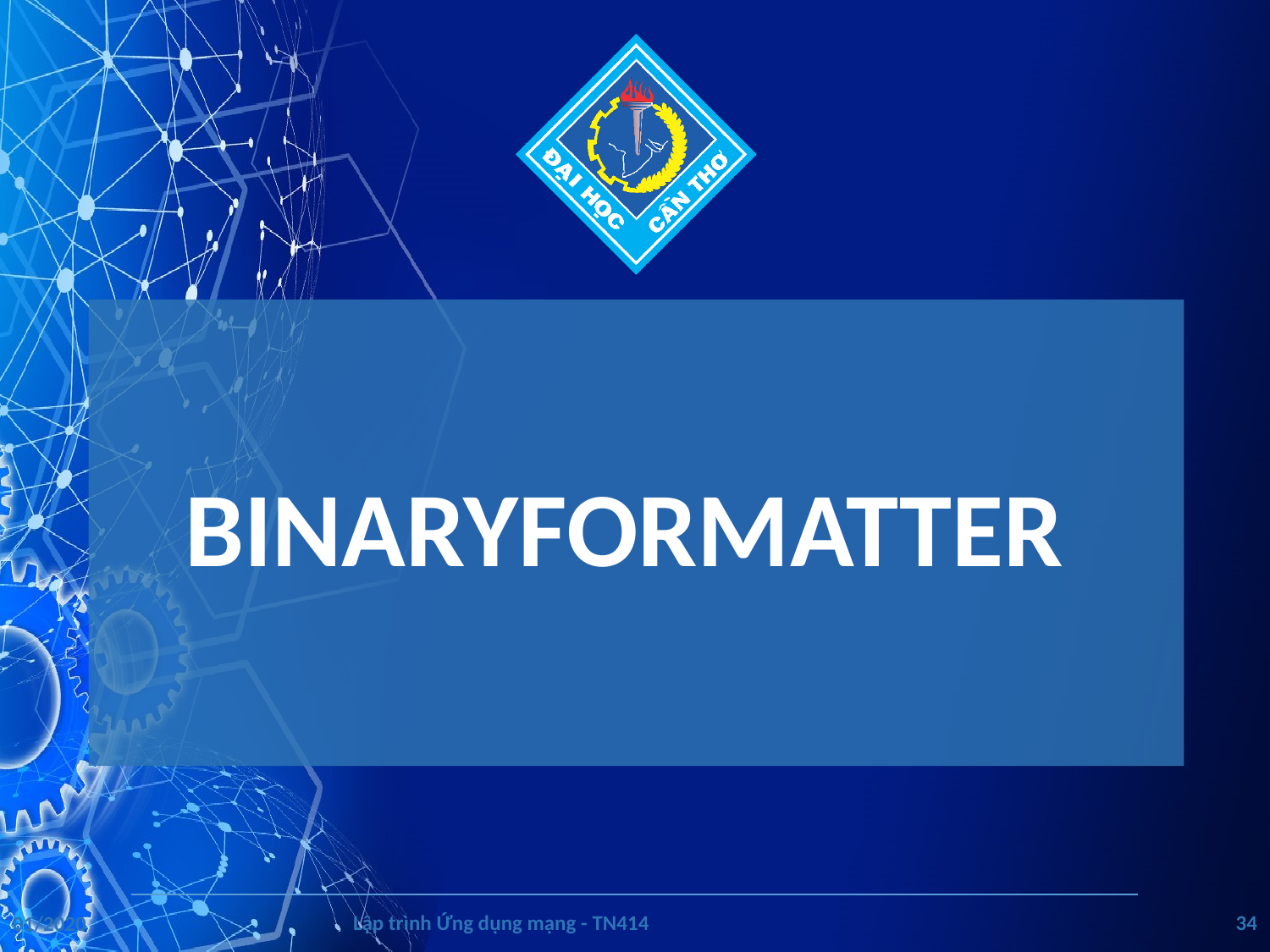

# BINARYFORMATTER
34
Lập trình Ứng dụng mạng - TN414
01/2020